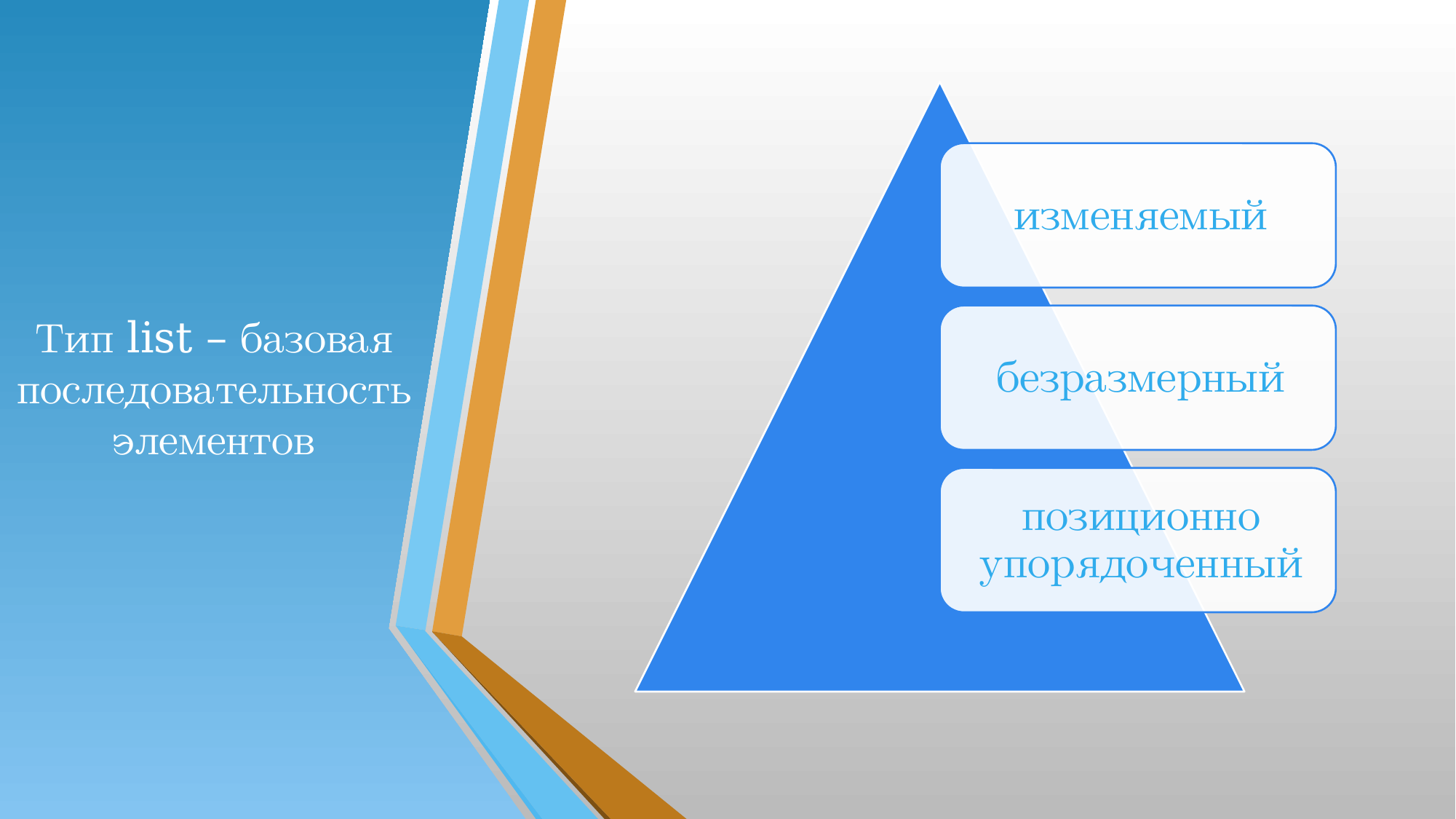

# Тип list – базовая последовательность элементов
изменяемый
безразмерный
позиционно упорядоченный